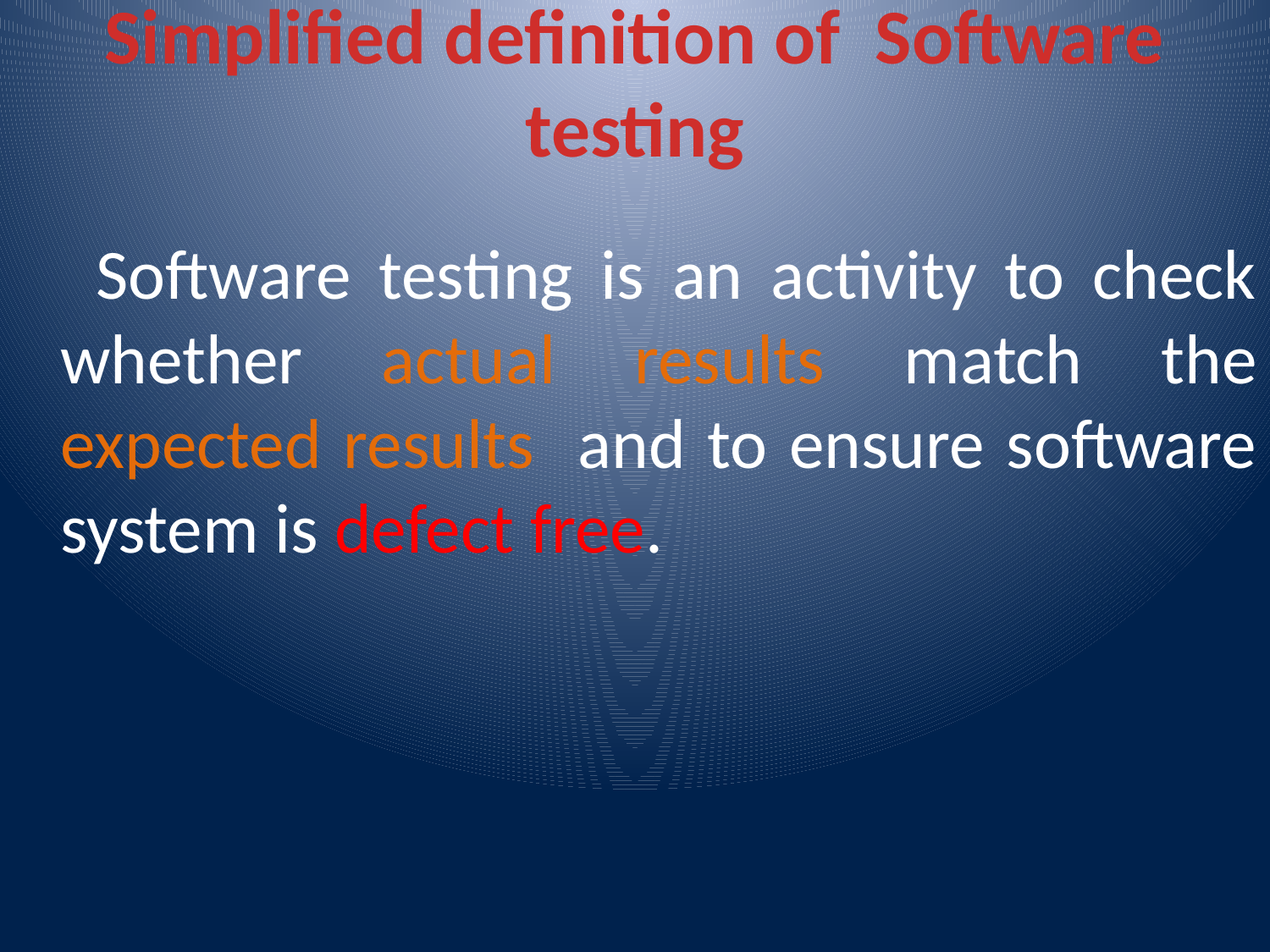

# Simplified definition of  Software testing
   Software testing is an activity to check whether actual results match the expected results  and to ensure software system is defect free.